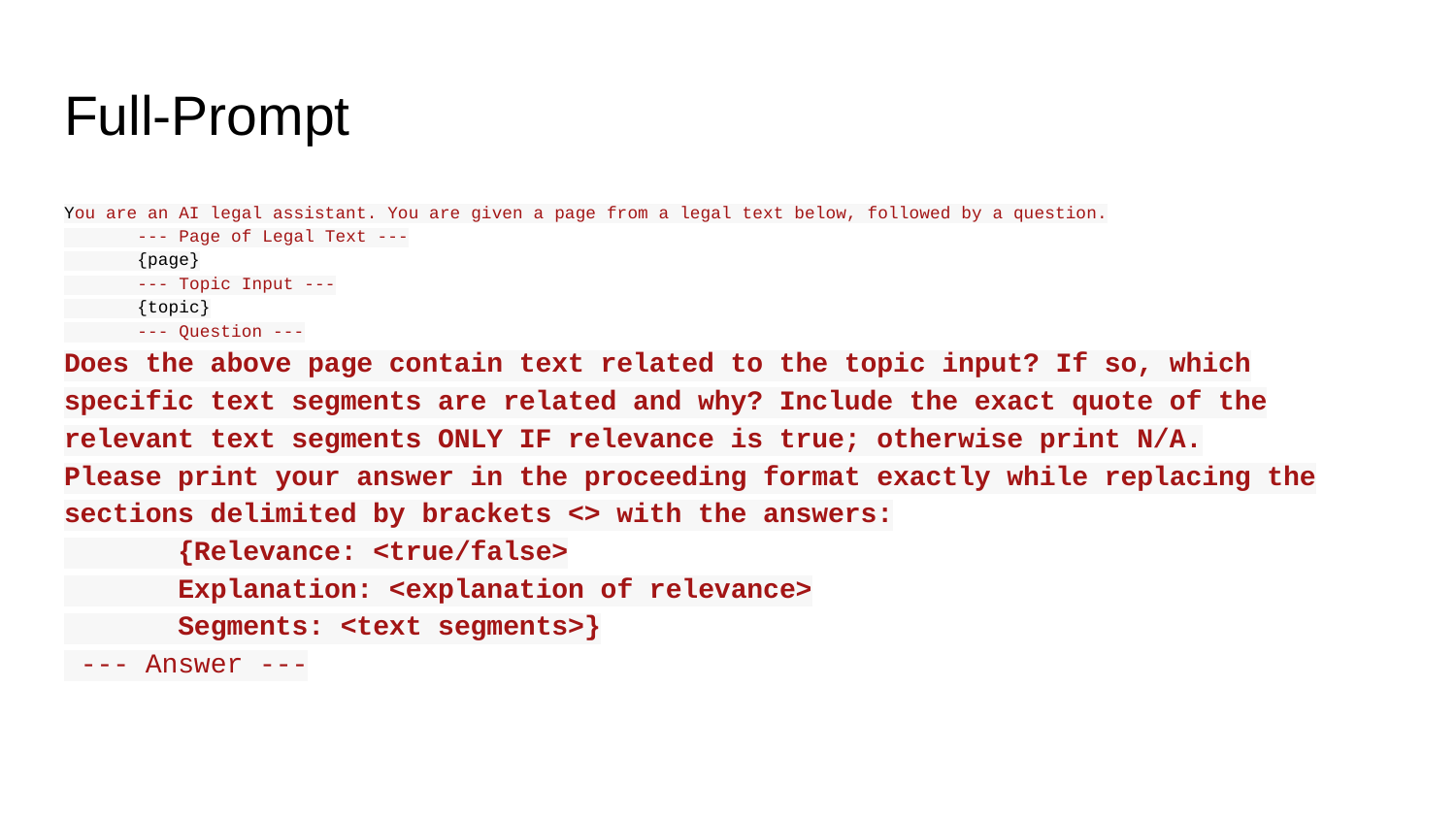

# Full-Prompt
You are an AI legal assistant. You are given a page from a legal text below, followed by a question.
       --- Page of Legal Text ---
       {page}
       --- Topic Input ---
       {topic}
       --- Question ---
Does the above page contain text related to the topic input? If so, which specific text segments are related and why? Include the exact quote of the relevant text segments ONLY IF relevance is true; otherwise print N/A.
Please print your answer in the proceeding format exactly while replacing the sections delimited by brackets <> with the answers:
       {Relevance: <true/false>
       Explanation: <explanation of relevance>
       Segments: <text segments>}
 --- Answer ---